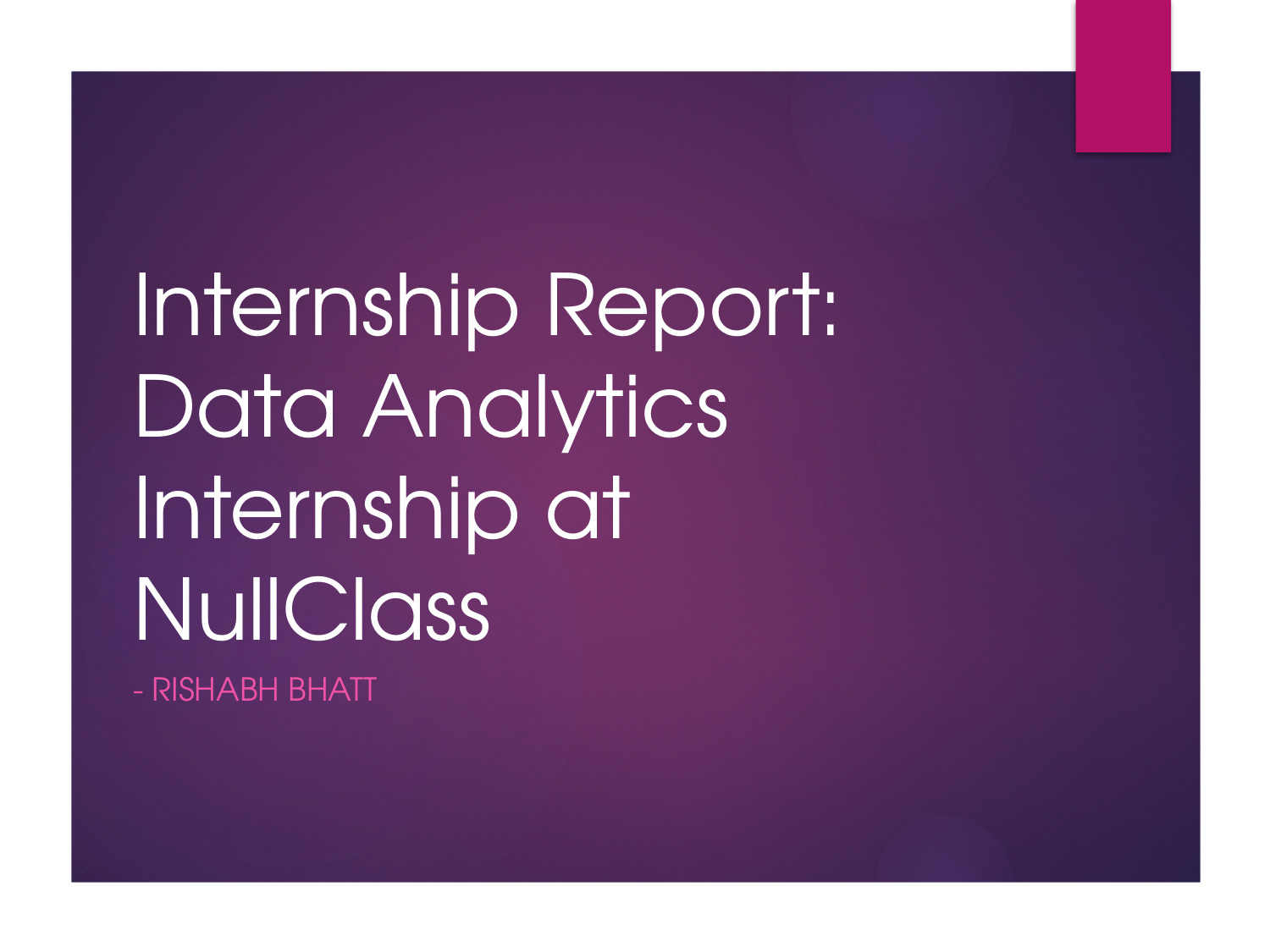

# Internship Report: Data Analytics Internship at NullClass
- Rishabh Bhatt